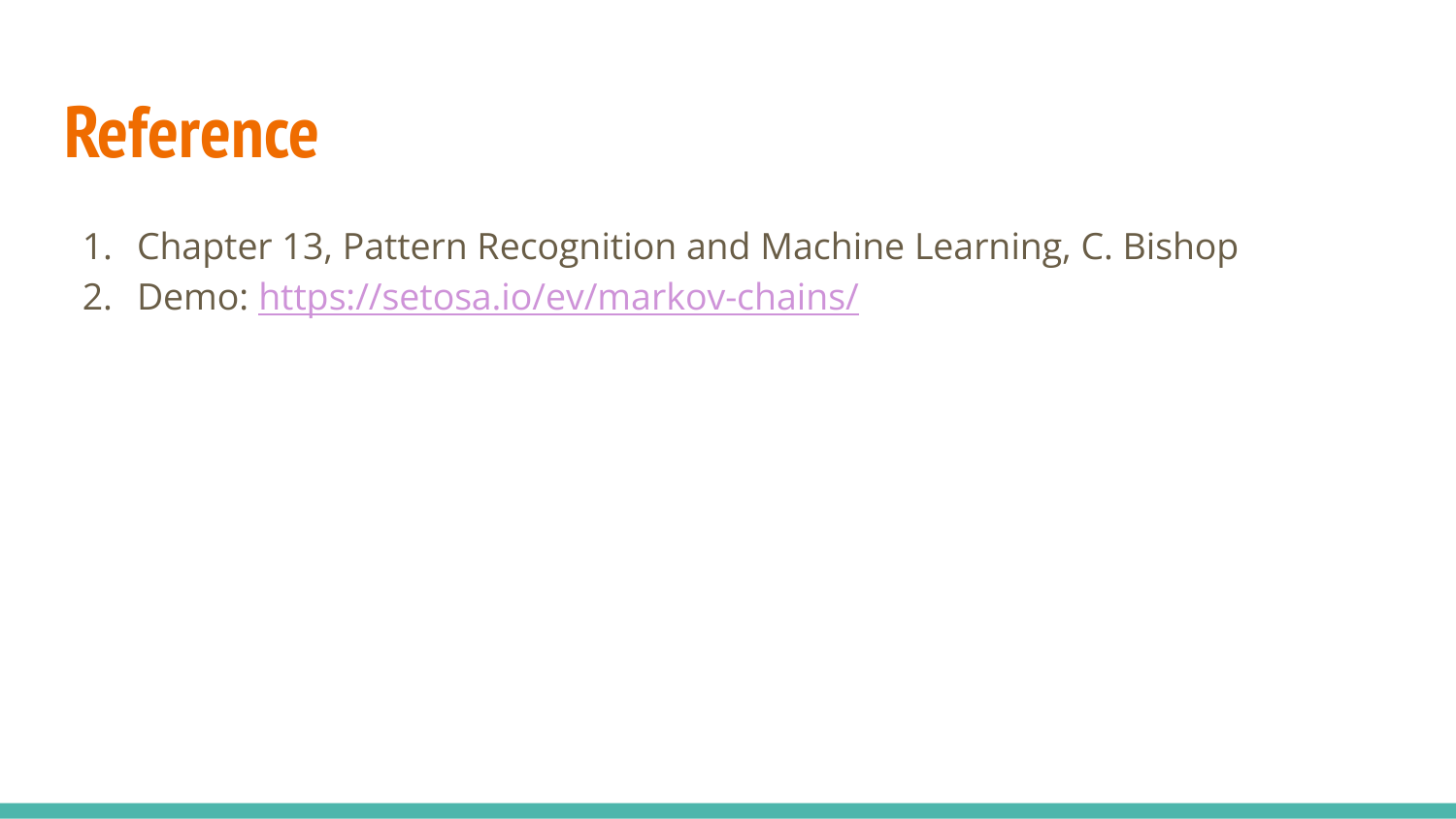

# Reference
Chapter 13, Pattern Recognition and Machine Learning, C. Bishop
Demo: https://setosa.io/ev/markov-chains/